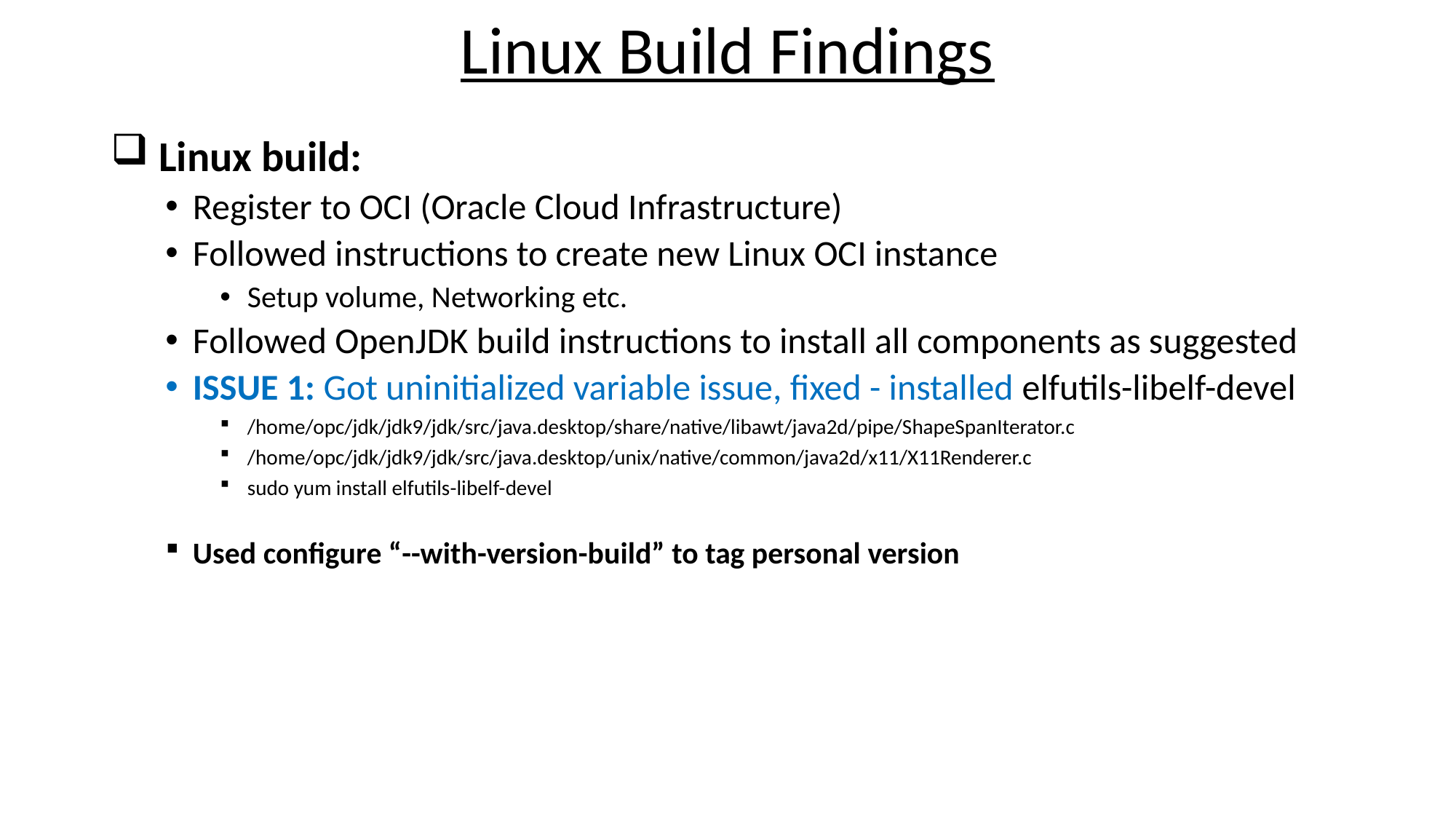

# Linux Build Findings
 Linux build:
Register to OCI (Oracle Cloud Infrastructure)
Followed instructions to create new Linux OCI instance
Setup volume, Networking etc.
Followed OpenJDK build instructions to install all components as suggested
ISSUE 1: Got uninitialized variable issue, fixed - installed elfutils-libelf-devel
/home/opc/jdk/jdk9/jdk/src/java.desktop/share/native/libawt/java2d/pipe/ShapeSpanIterator.c
/home/opc/jdk/jdk9/jdk/src/java.desktop/unix/native/common/java2d/x11/X11Renderer.c
sudo yum install elfutils-libelf-devel

Used configure “--with-version-build” to tag personal version